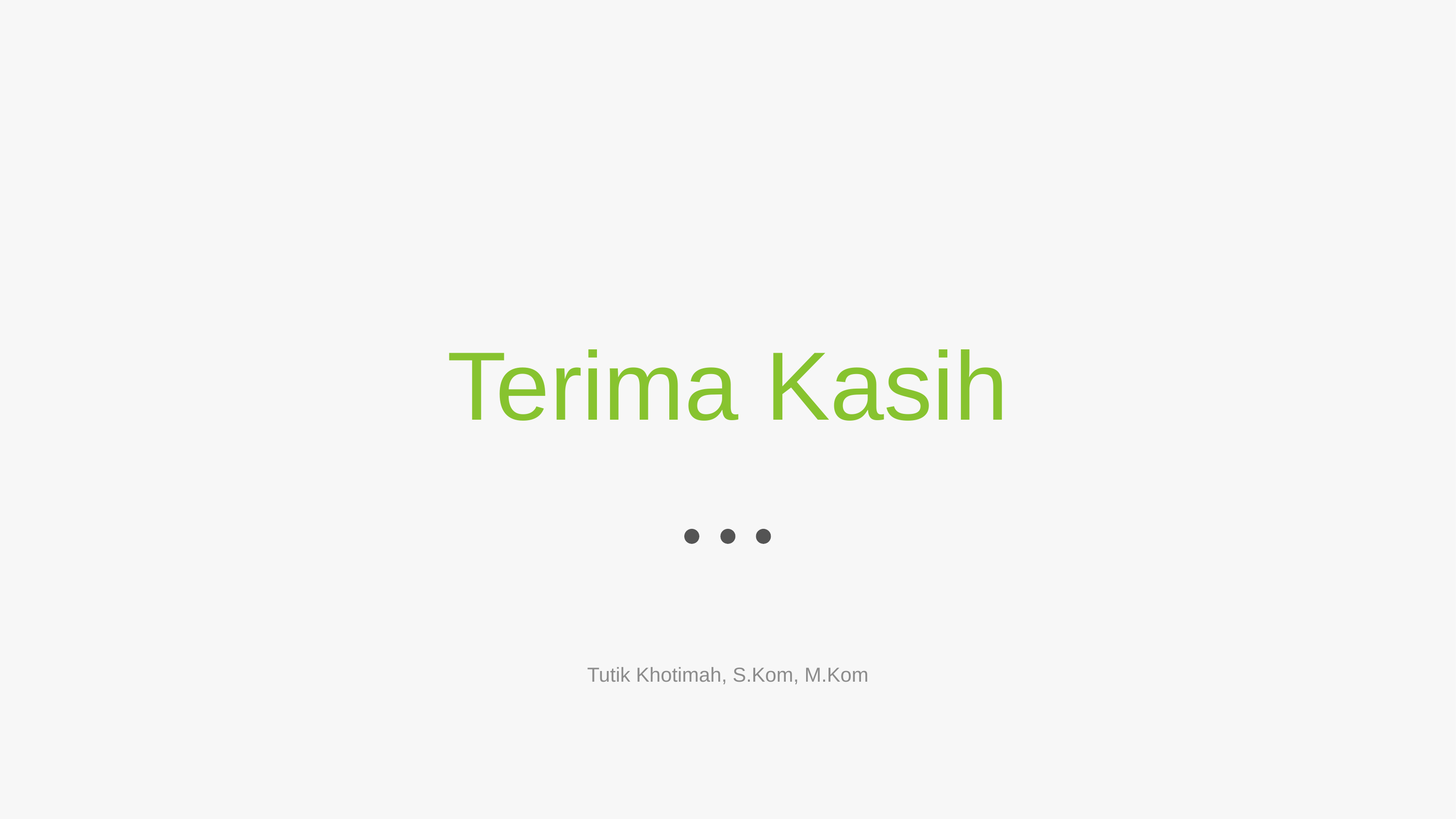

# Terima Kasih
Tutik Khotimah, S.Kom, M.Kom